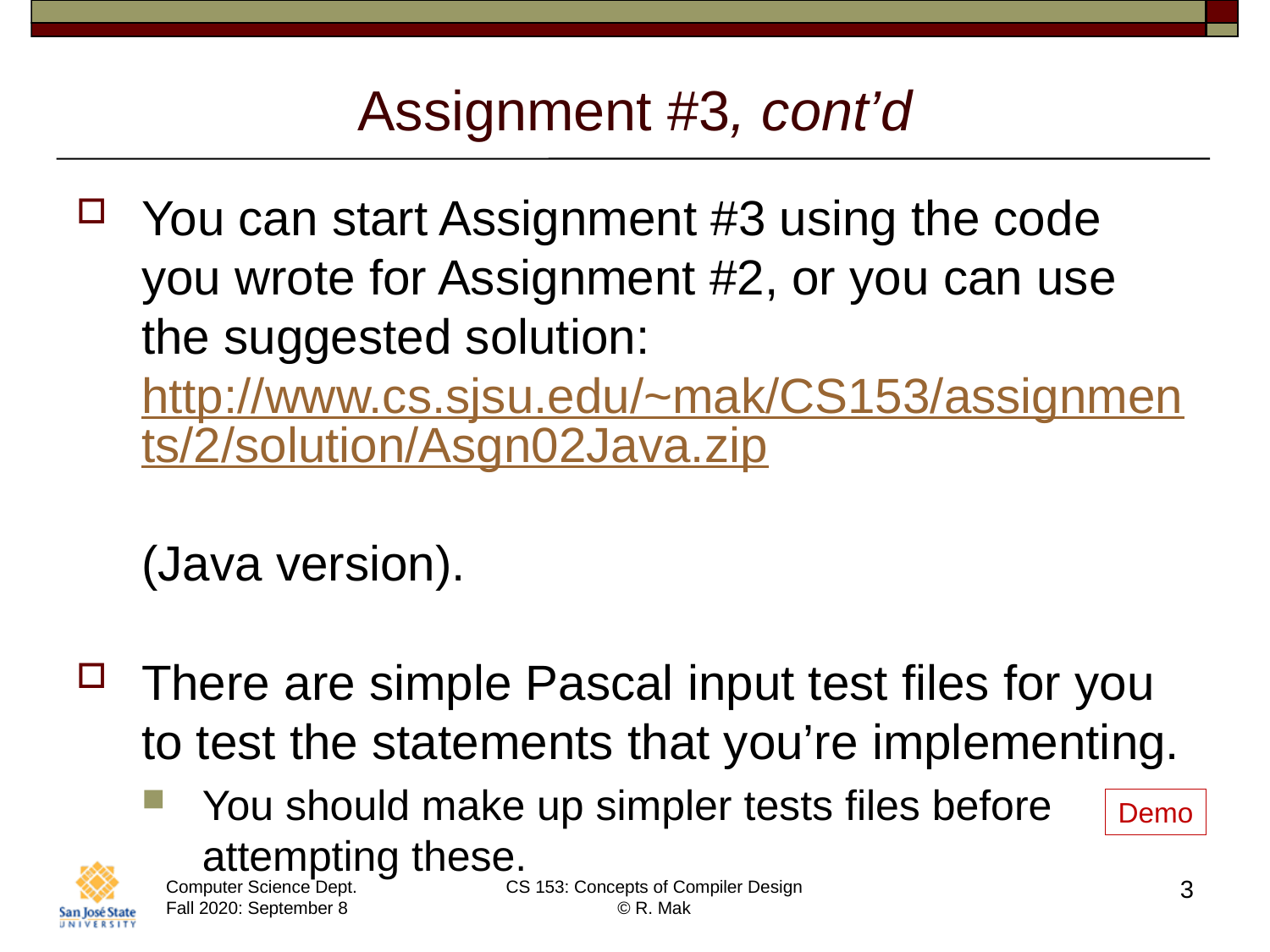

# Assignment #3, cont’d
You can start Assignment #3 using the code you wrote for Assignment #2, or you can use the suggested solution: http://www.cs.sjsu.edu/~mak/CS153/assignments/2/solution/Asgn02Java.zip
(Java version).

There are simple Pascal input test files for you to test the statements that you’re implementing.
You should make up simpler tests files before attempting these.
Demo
3